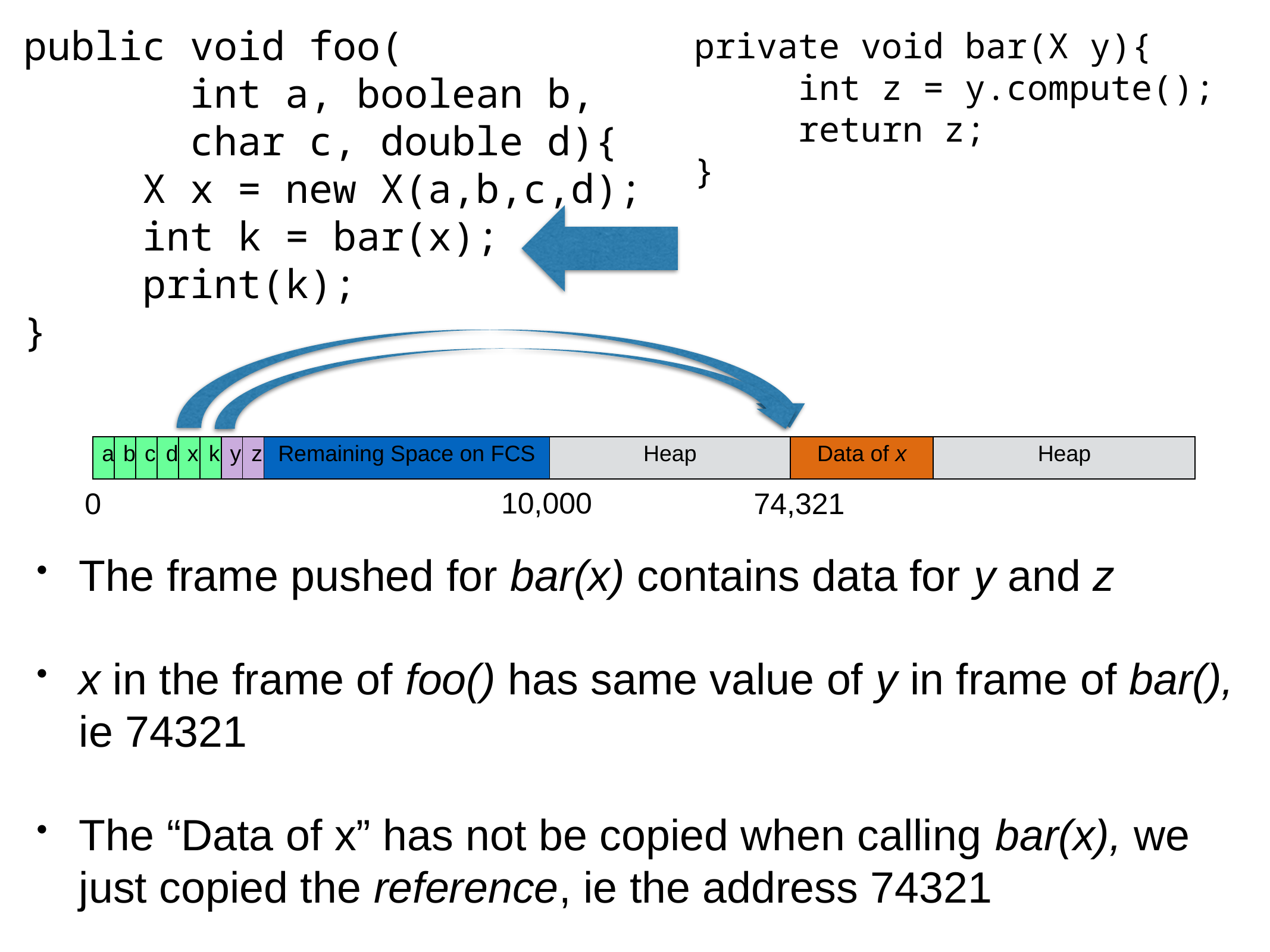

public void foo(
       int a, boolean b,
       char c, double d){
     X x = new X(a,b,c,d);
     int k = bar(x);
     print(k);
}
private void bar(X y){
     int z = y.compute();
     return z;
}

| a | b | c | d | x | k | y | z | Remaining Space on FCS | Heap | Data of x | Heap |
| --- | --- | --- | --- | --- | --- | --- | --- | --- | --- | --- | --- |
10,000
0
74,321
The frame pushed for bar(x) contains data for y and z
x in the frame of foo() has same value of y in frame of bar(), ie 74321
The “Data of x” has not be copied when calling bar(x), we just copied the reference, ie the address 74321